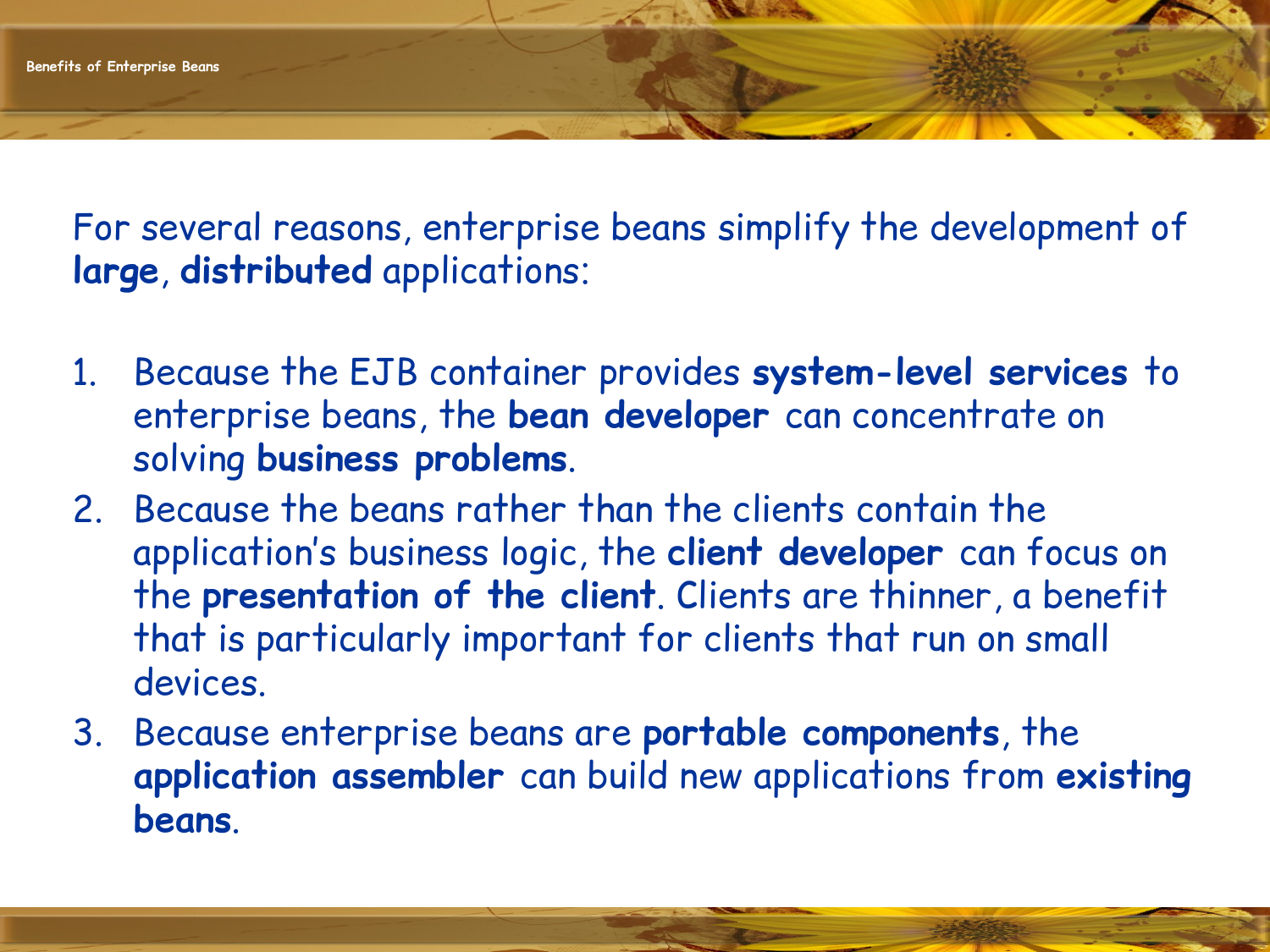

# Benefits of Enterprise Beans

For several reasons, enterprise beans simplify the development of large, distributed applications:

Because the EJB container provides system-level services to enterprise beans, the bean developer can concentrate on solving business problems.
Because the beans rather than the clients contain the application’s business logic, the client developer can focus on the presentation of the client. Clients are thinner, a benefit that is particularly important for clients that run on small devices.
Because enterprise beans are portable components, the application assembler can build new applications from existing beans.